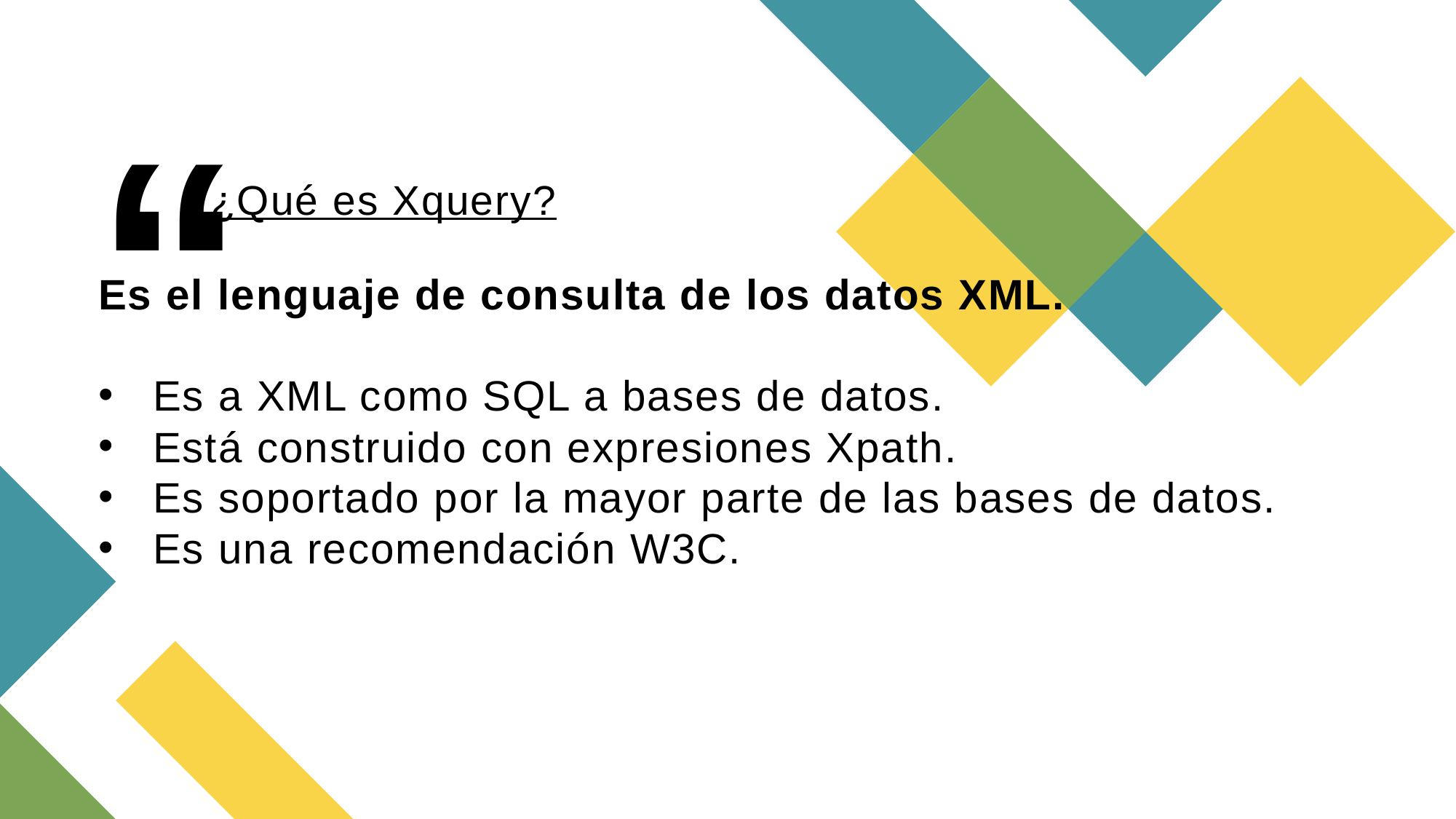

# ¿Qué es Xquery?
Es el lenguaje de consulta de los datos XML.

Es a XML como SQL a bases de datos.
Está construido con expresiones Xpath.
Es soportado por la mayor parte de las bases de datos.
Es una recomendación W3C.